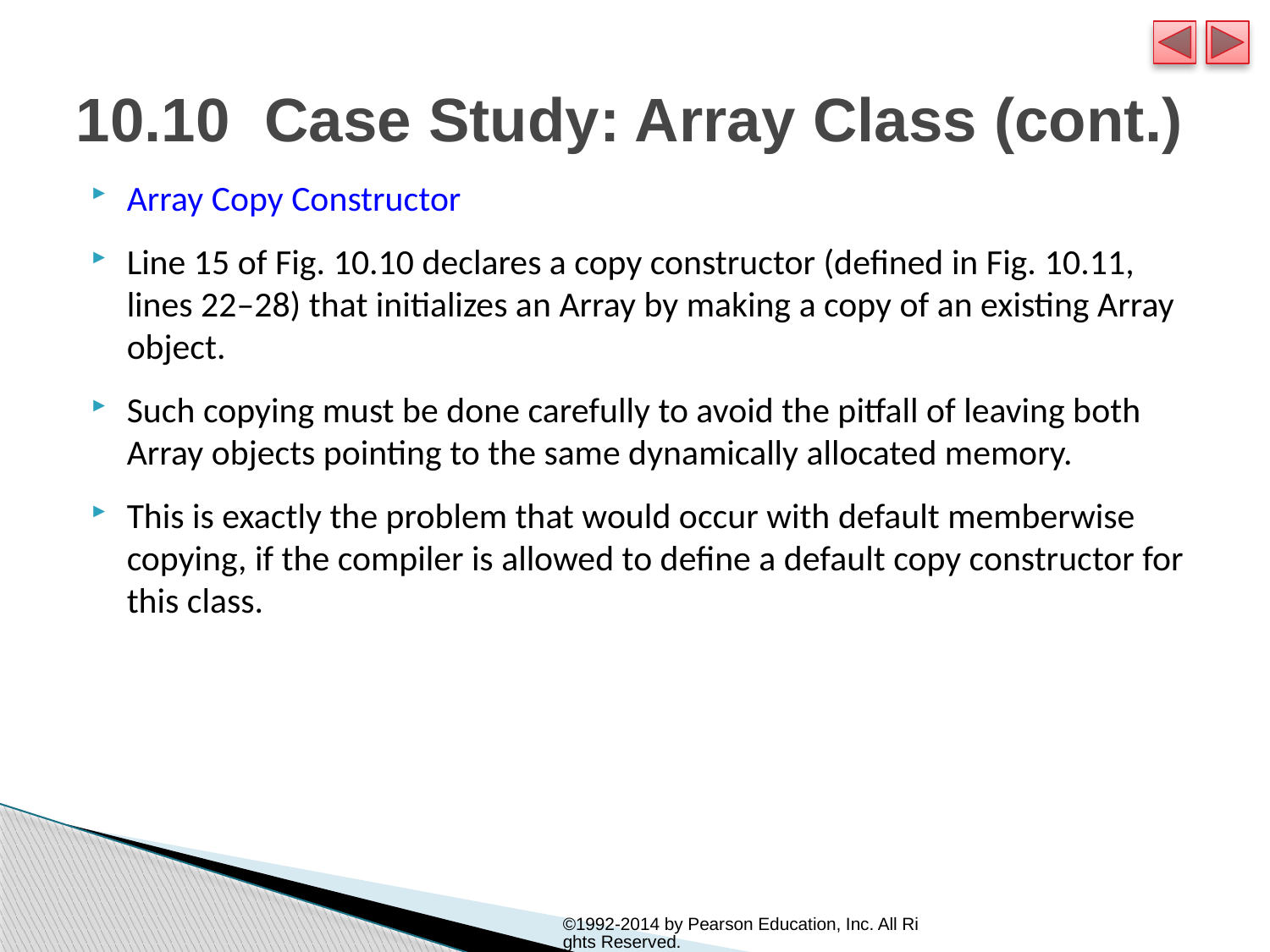

# 10.10  Case Study: Array Class (cont.)
Array Copy Constructor
Line 15 of Fig. 10.10 declares a copy constructor (defined in Fig. 10.11, lines 22–28) that initializes an Array by making a copy of an existing Array object.
Such copying must be done carefully to avoid the pitfall of leaving both Array objects pointing to the same dynamically allocated memory.
This is exactly the problem that would occur with default memberwise copying, if the compiler is allowed to define a default copy constructor for this class.
©1992-2014 by Pearson Education, Inc. All Rights Reserved.